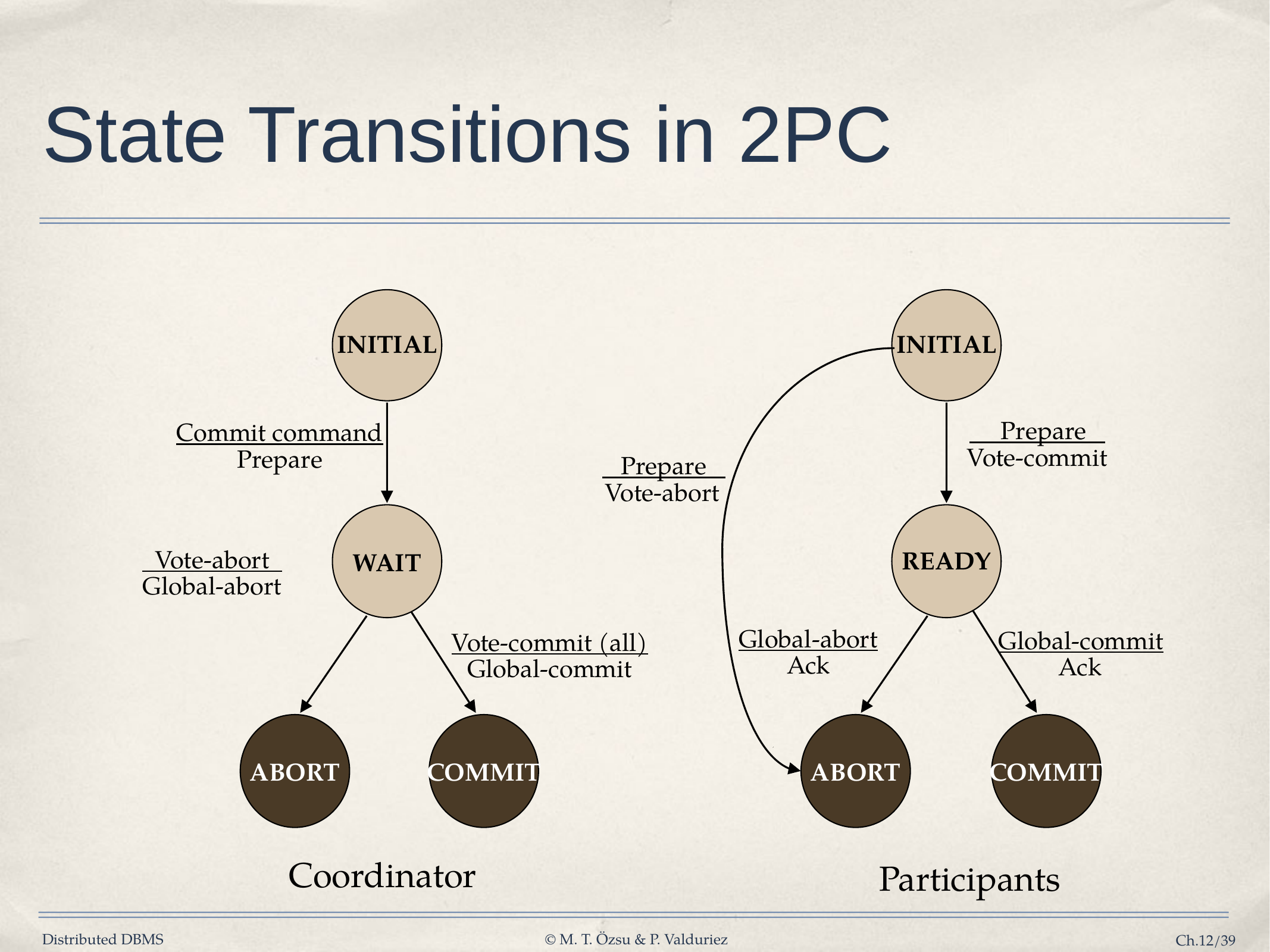

# State Transitions in 2PC

INITIAL
INITIAL

     Prepare

Commit command
Vote-commit
Prepare

   Prepare
Vote-abort

  Vote-abort
READY
WAIT

Global-abort

Global-abort

Global-commit

Vote-commit (all)

Ack
Ack
Global-commit

ABORT
COMMIT
ABORT
COMMIT
Coordinator
Participants